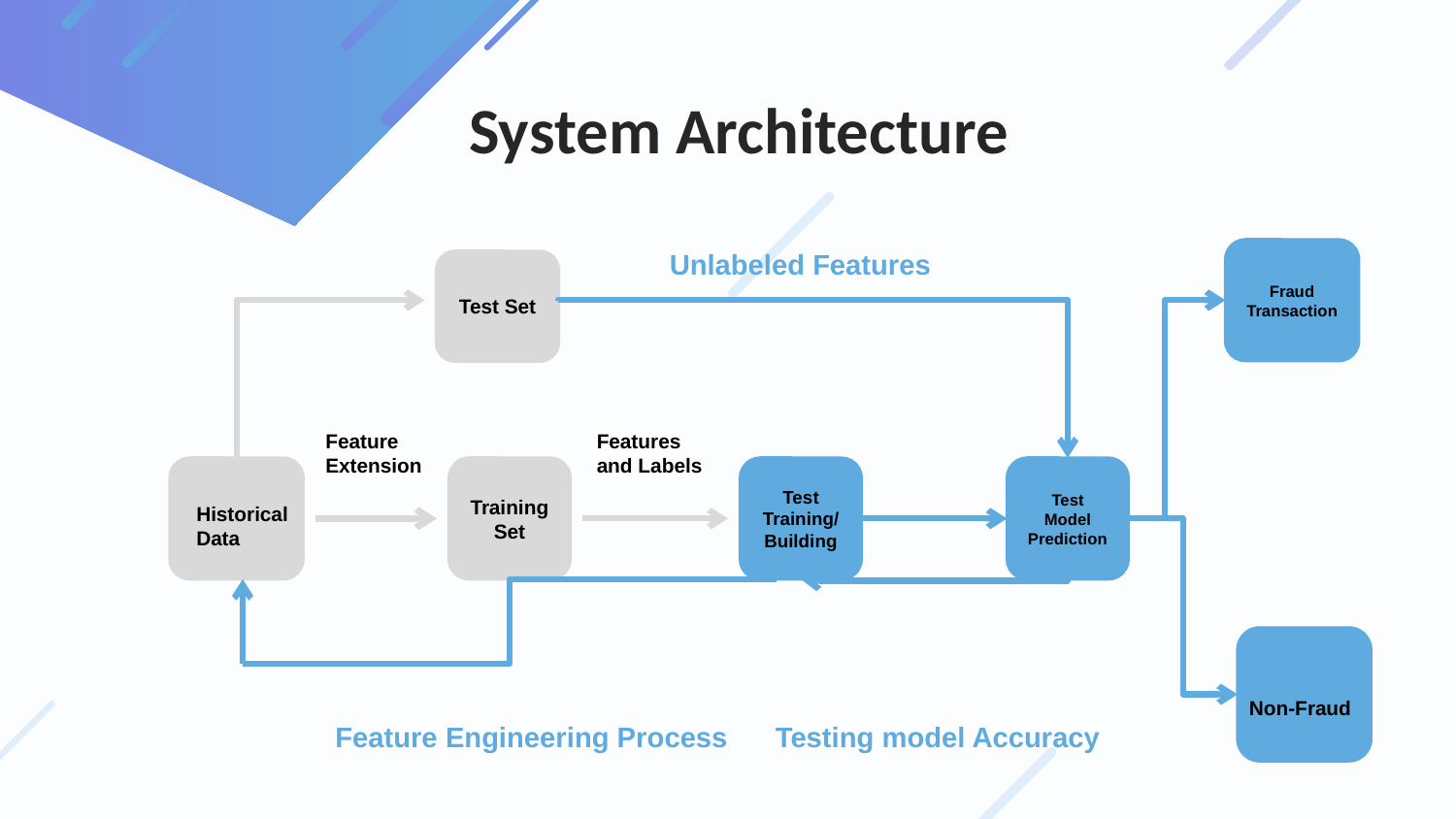

# System Architecture
Unlabeled Features
Fraud Transaction
Test Set
Feature
Extension
Features and Labels
H
Training Set
Test Training/Building
Test Model Prediction
Historical Data

Non-Fraud
Feature Engineering Process
Testing model Accuracy